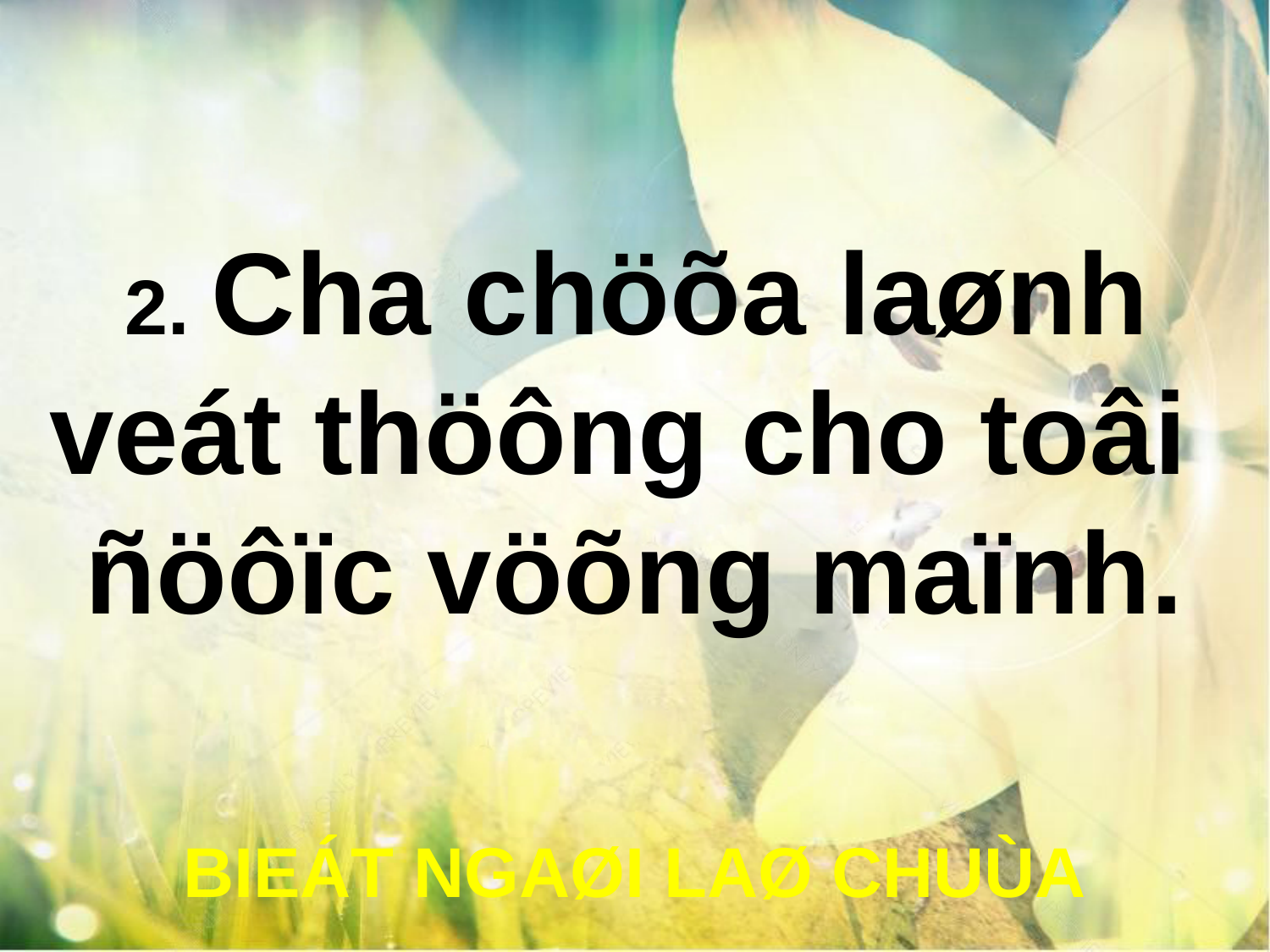

2. Cha chöõa laønh
veát thöông cho toâi
ñöôïc vöõng maïnh.
BIEÁT NGAØI LAØ CHUÙA